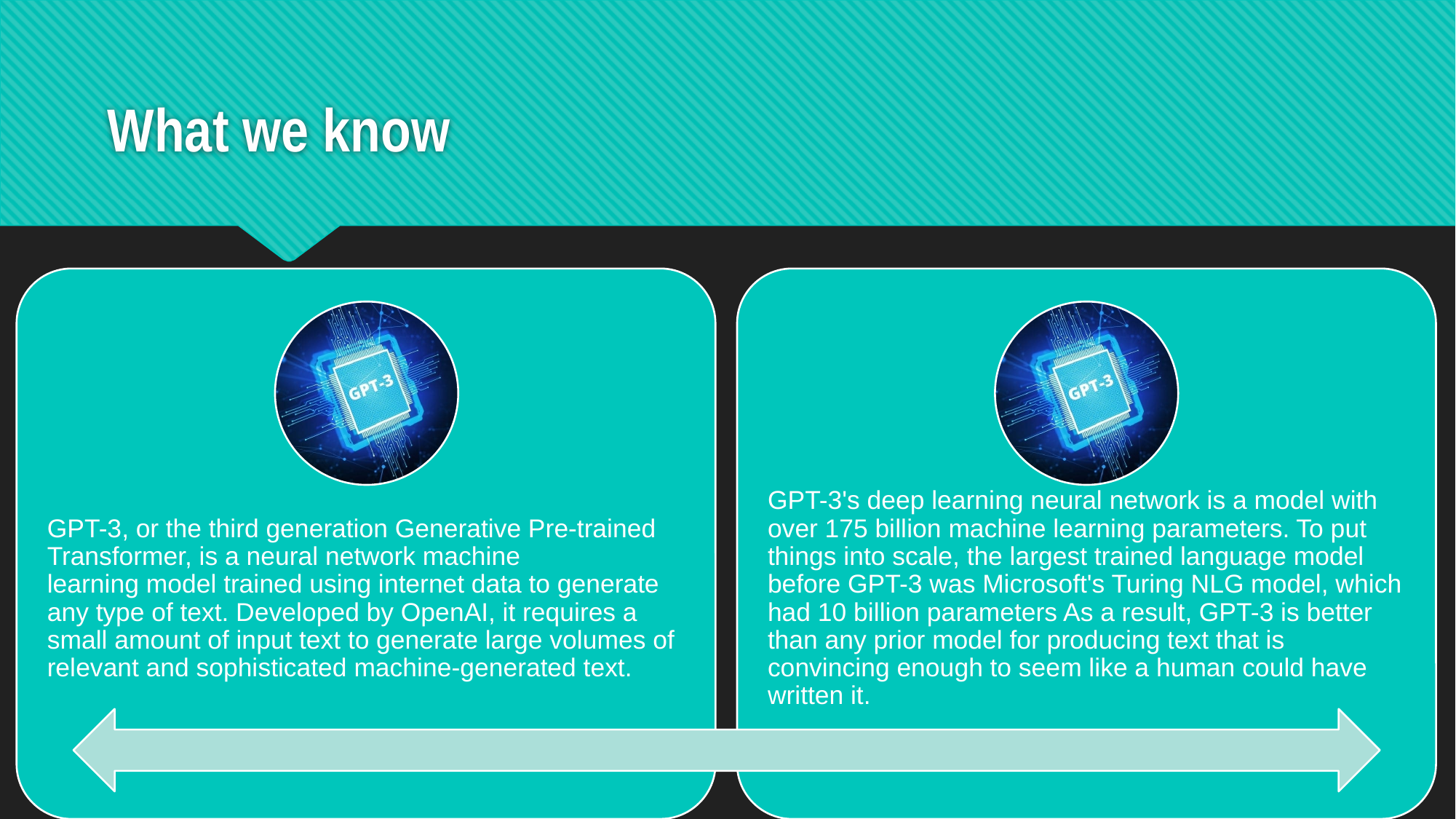

# What we know
GPT-3, or the third generation Generative Pre-trained Transformer, is a neural network machine learning model trained using internet data to generate any type of text. Developed by OpenAI, it requires a small amount of input text to generate large volumes of relevant and sophisticated machine-generated text.
GPT-3's deep learning neural network is a model with over 175 billion machine learning parameters. To put things into scale, the largest trained language model before GPT-3 was Microsoft's Turing NLG model, which had 10 billion parameters As a result, GPT-3 is better than any prior model for producing text that is convincing enough to seem like a human could have written it.